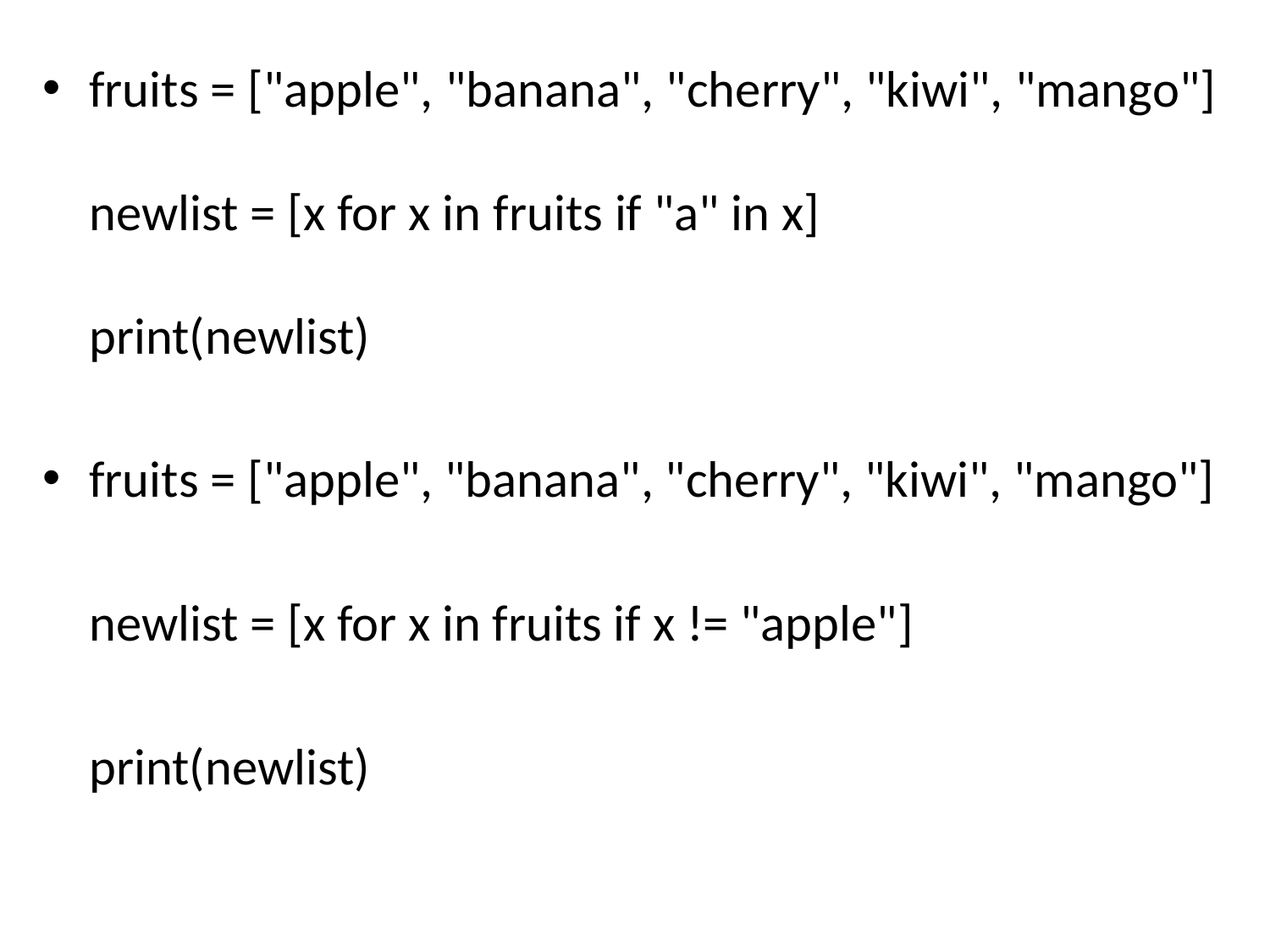

fruits = ["apple", "banana", "cherry", "kiwi", "mango"]
newlist = [x for x in fruits if "a" in x]
print(newlist)

fruits = ["apple", "banana", "cherry", "kiwi", "mango"]

	newlist = [x for x in fruits if x != "apple"]

	print(newlist)